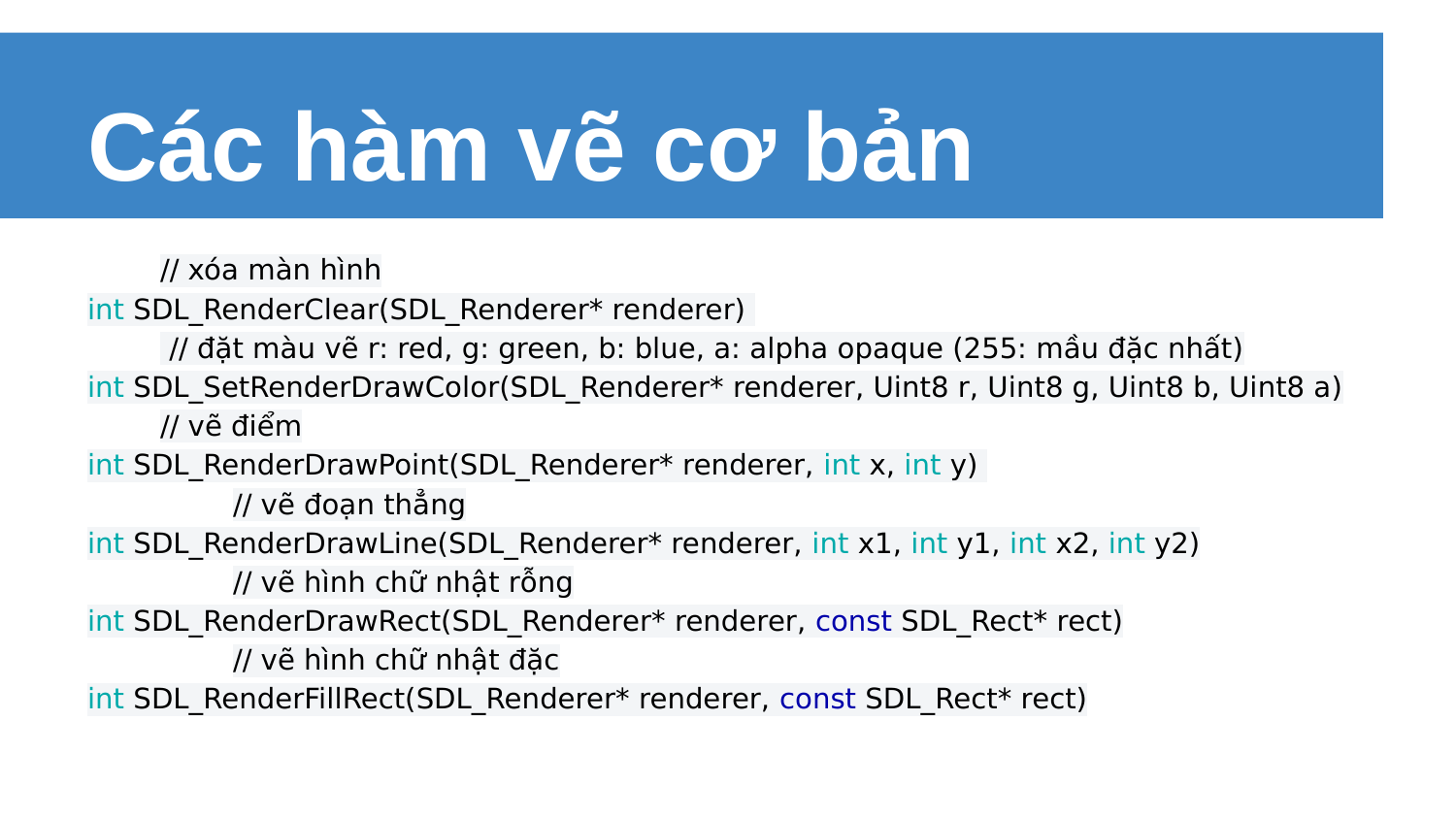

# Các hàm vẽ cơ bản
// xóa màn hình
int SDL_RenderClear(SDL_Renderer* renderer)
 // đặt màu vẽ r: red, g: green, b: blue, a: alpha opaque (255: mầu đặc nhất)
int SDL_SetRenderDrawColor(SDL_Renderer* renderer, Uint8 r, Uint8 g, Uint8 b, Uint8 a)
// vẽ điểm
int SDL_RenderDrawPoint(SDL_Renderer* renderer, int x, int y)
	// vẽ đoạn thẳng
int SDL_RenderDrawLine(SDL_Renderer* renderer, int x1, int y1, int x2, int y2)
	// vẽ hình chữ nhật rỗng
int SDL_RenderDrawRect(SDL_Renderer* renderer, const SDL_Rect* rect)
	// vẽ hình chữ nhật đặc
int SDL_RenderFillRect(SDL_Renderer* renderer, const SDL_Rect* rect)